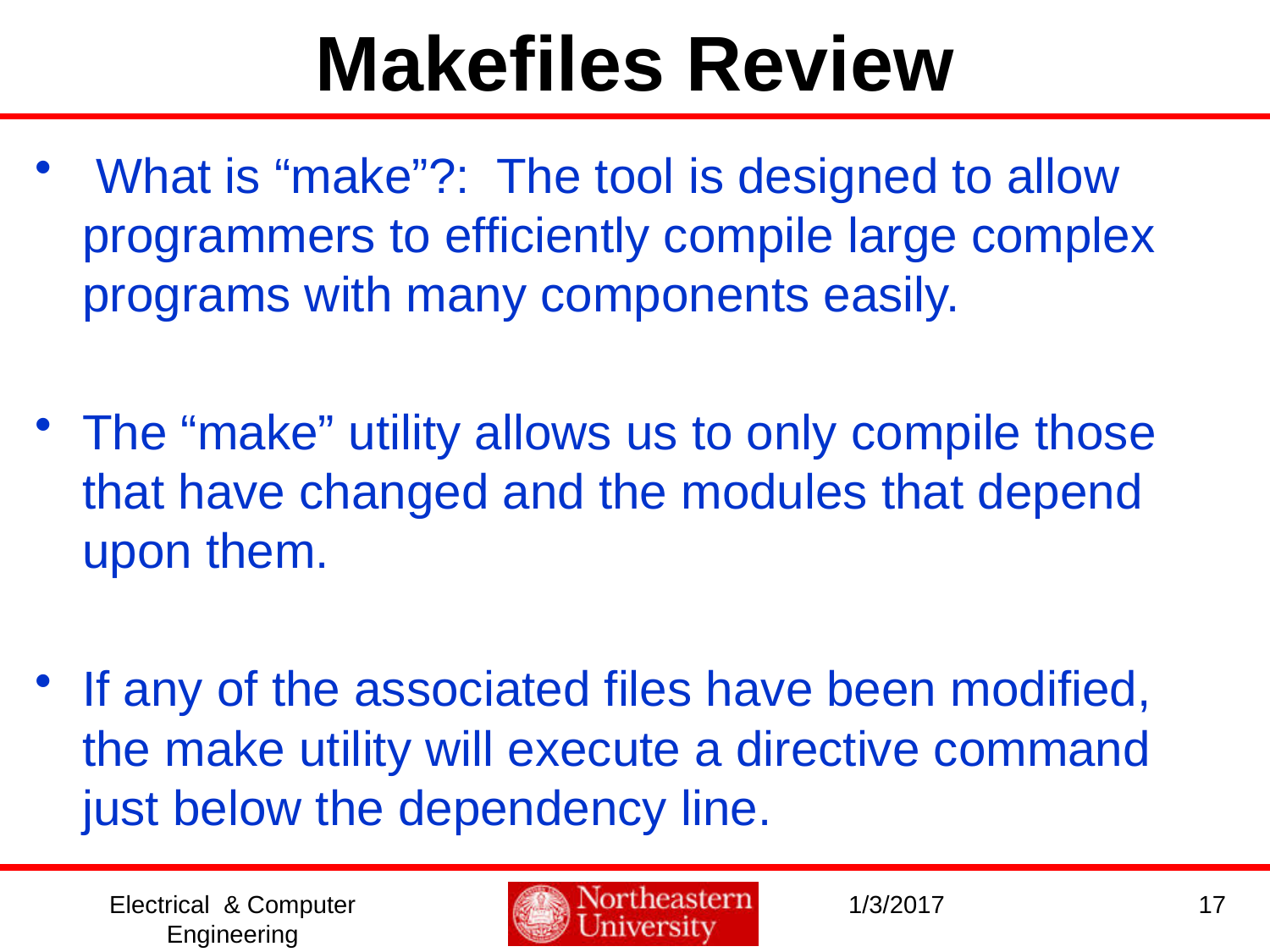

# Makefiles Review
 What is “make”?:  The tool is designed to allow programmers to efficiently compile large complex programs with many components easily.

The “make” utility allows us to only compile those that have changed and the modules that depend upon them.

If any of the associated files have been modified, the make utility will execute a directive command just below the dependency line.
Electrical  & Computer Engineering
1/3/2017
17